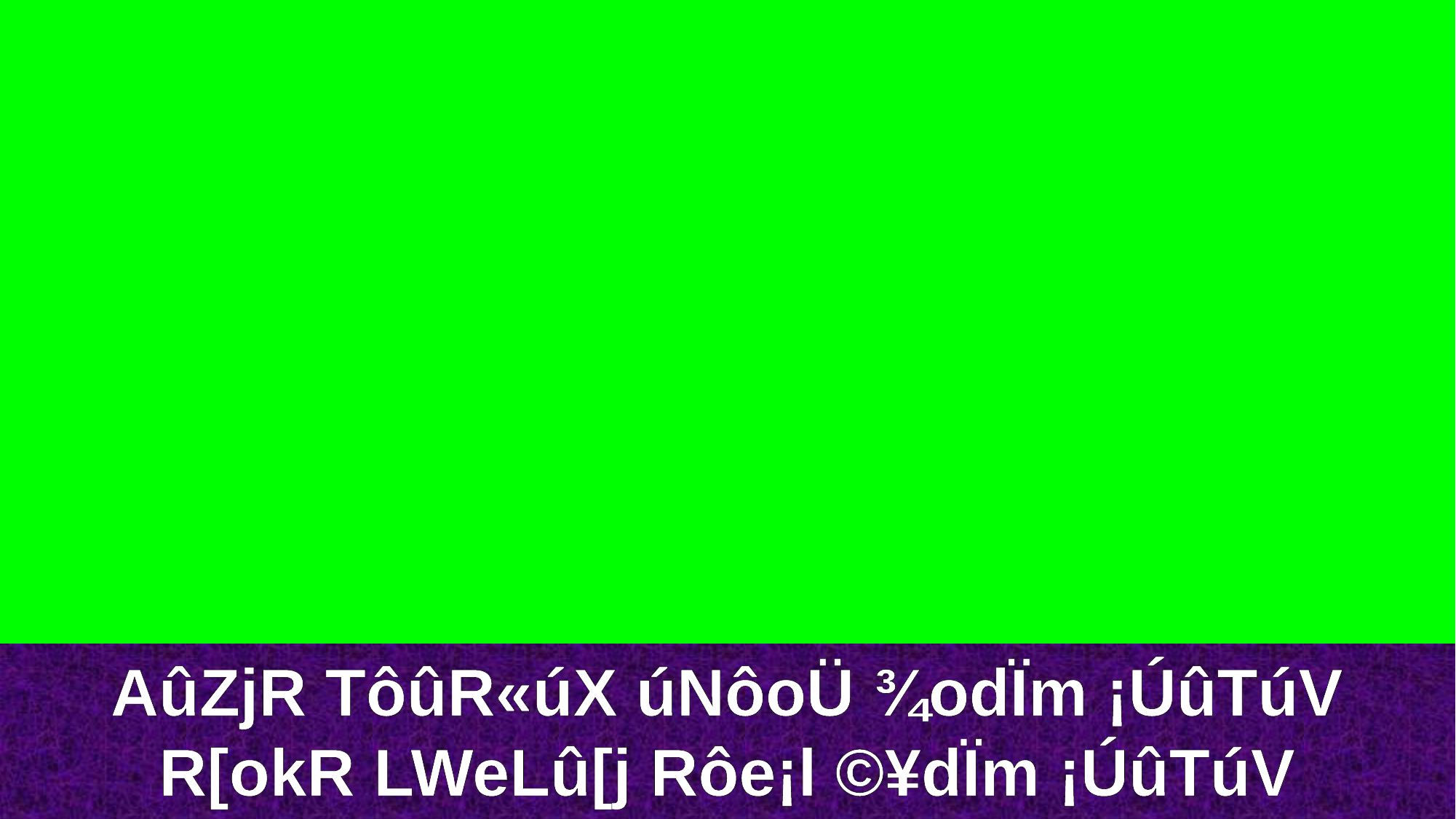

AûZjR TôûR«úX úNôoÜ ¾odÏm ¡ÚûTúV
R[okR LWeLû[j Rôe¡l ©¥dÏm ¡ÚûTúV